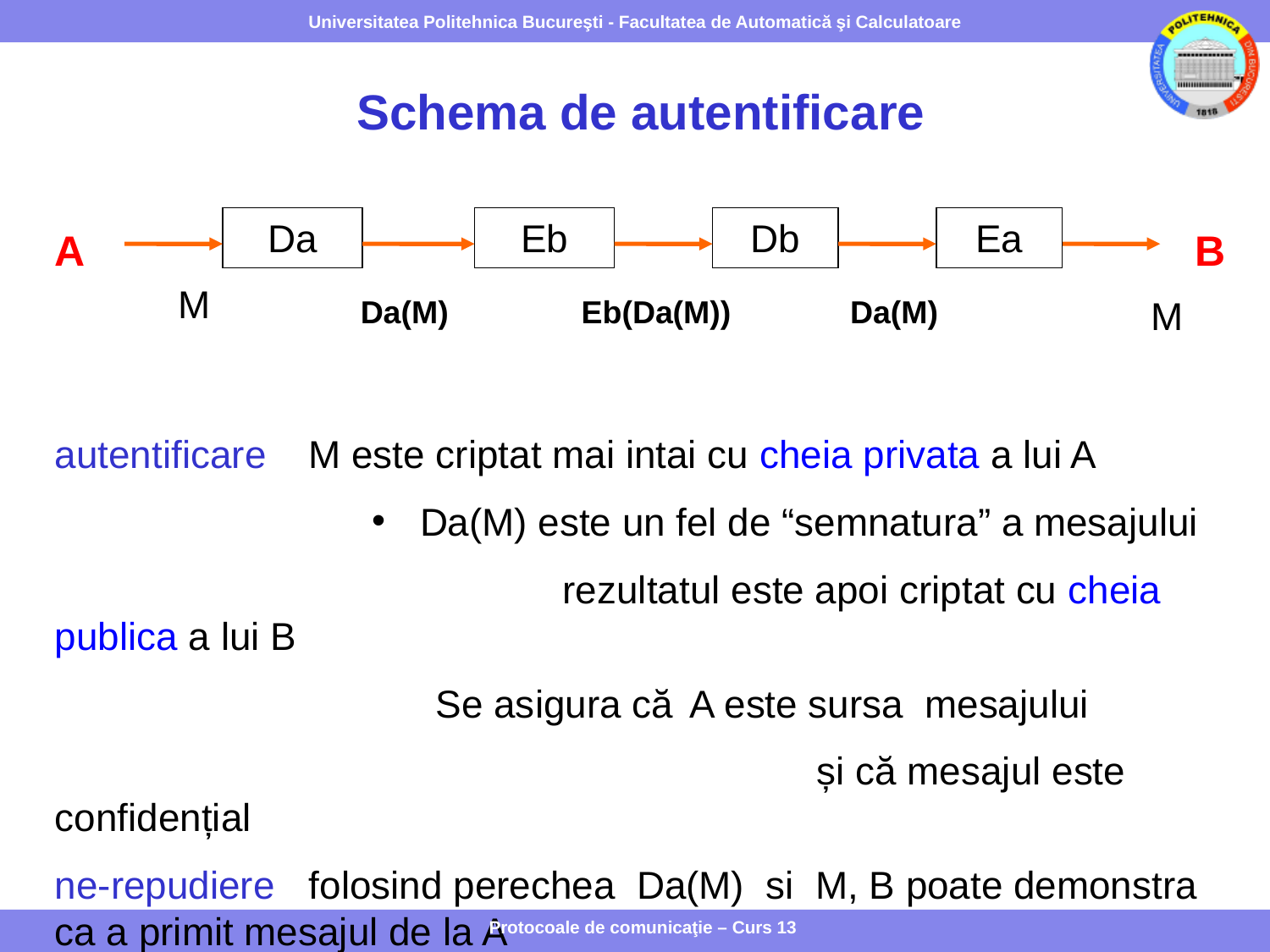

Schema de autentificare
Da
Eb
Db
Ea

M
Da(M)
Eb(Da(M))
Da(M)
M
A
B
autentificare 	M este criptat mai intai cu cheia privata a lui A
Da(M) este un fel de “semnatura” a mesajului
				rezultatul este apoi criptat cu cheia publica a lui B
			Se asigura că	A este sursa  mesajului
 						și că mesajul este confidențial
ne-repudiere 	folosind perechea  Da(M)  si  M, B poate demonstra ca a primit mesajul de la A
Protocoale de comunicaţie – Curs 13